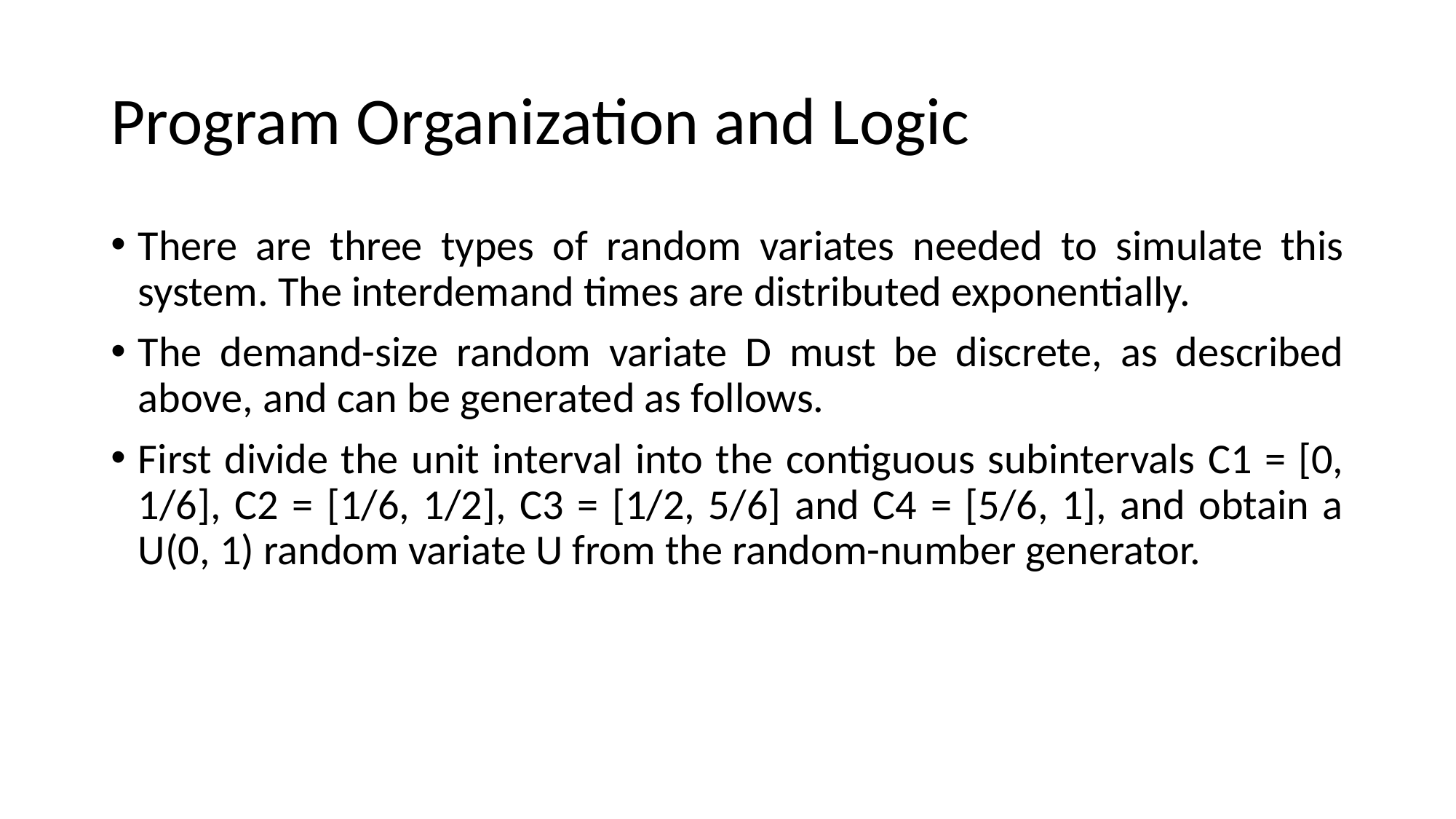

# Program Organization and Logic
There are three types of random variates needed to simulate this system. The interdemand times are distributed exponentially.
The demand-size random variate D must be discrete, as described above, and can be generated as follows.
First divide the unit interval into the contiguous subintervals C1 = [0, 1/6], C2 = [1/6, 1/2], C3 = [1/2, 5/6] and C4 = [5/6, 1], and obtain a U(0, 1) random variate U from the random-number generator.